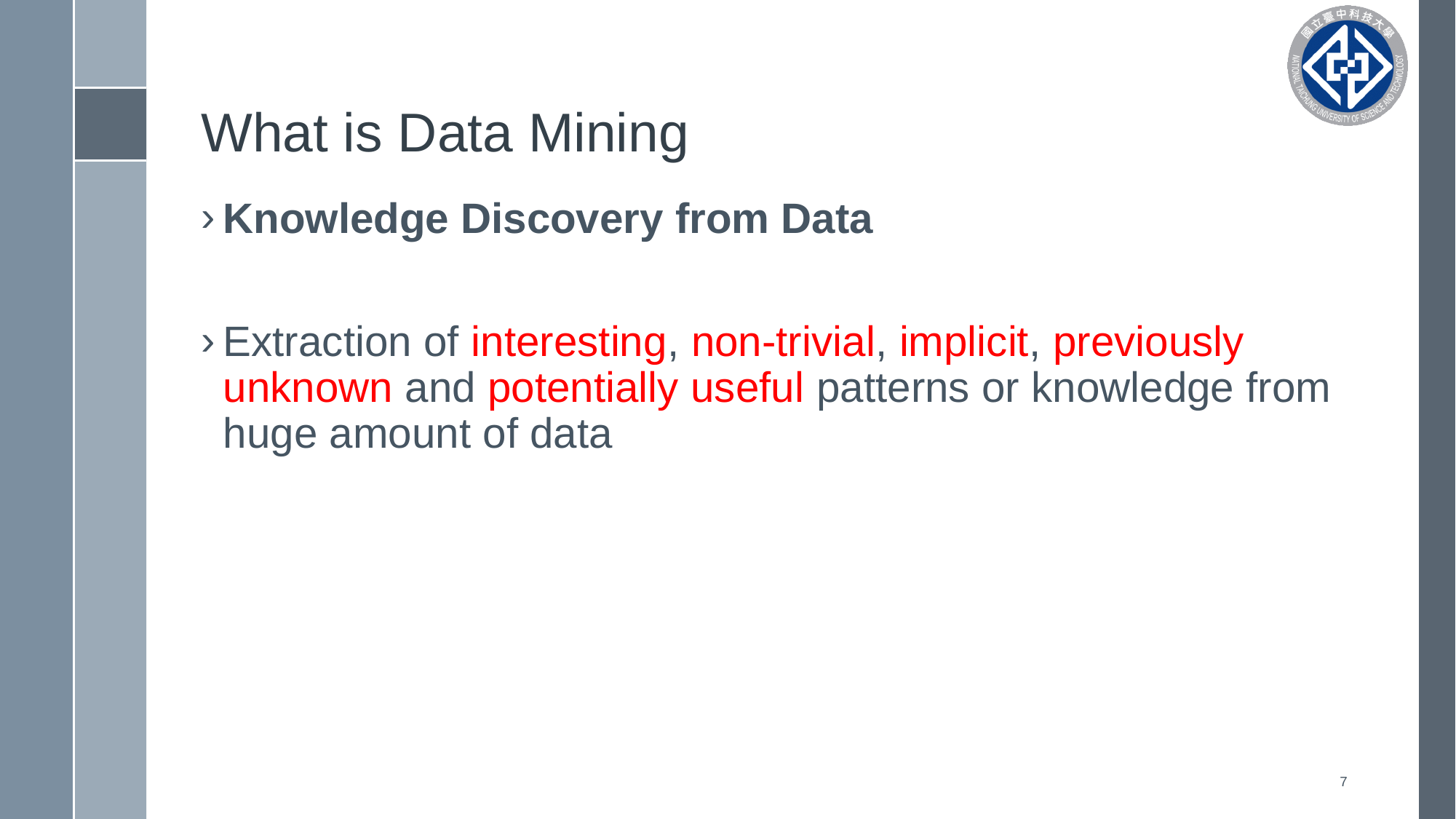

# What is Data Mining
Knowledge Discovery from Data

Extraction of interesting, non-trivial, implicit, previously unknown and potentially useful patterns or knowledge from huge amount of data

7